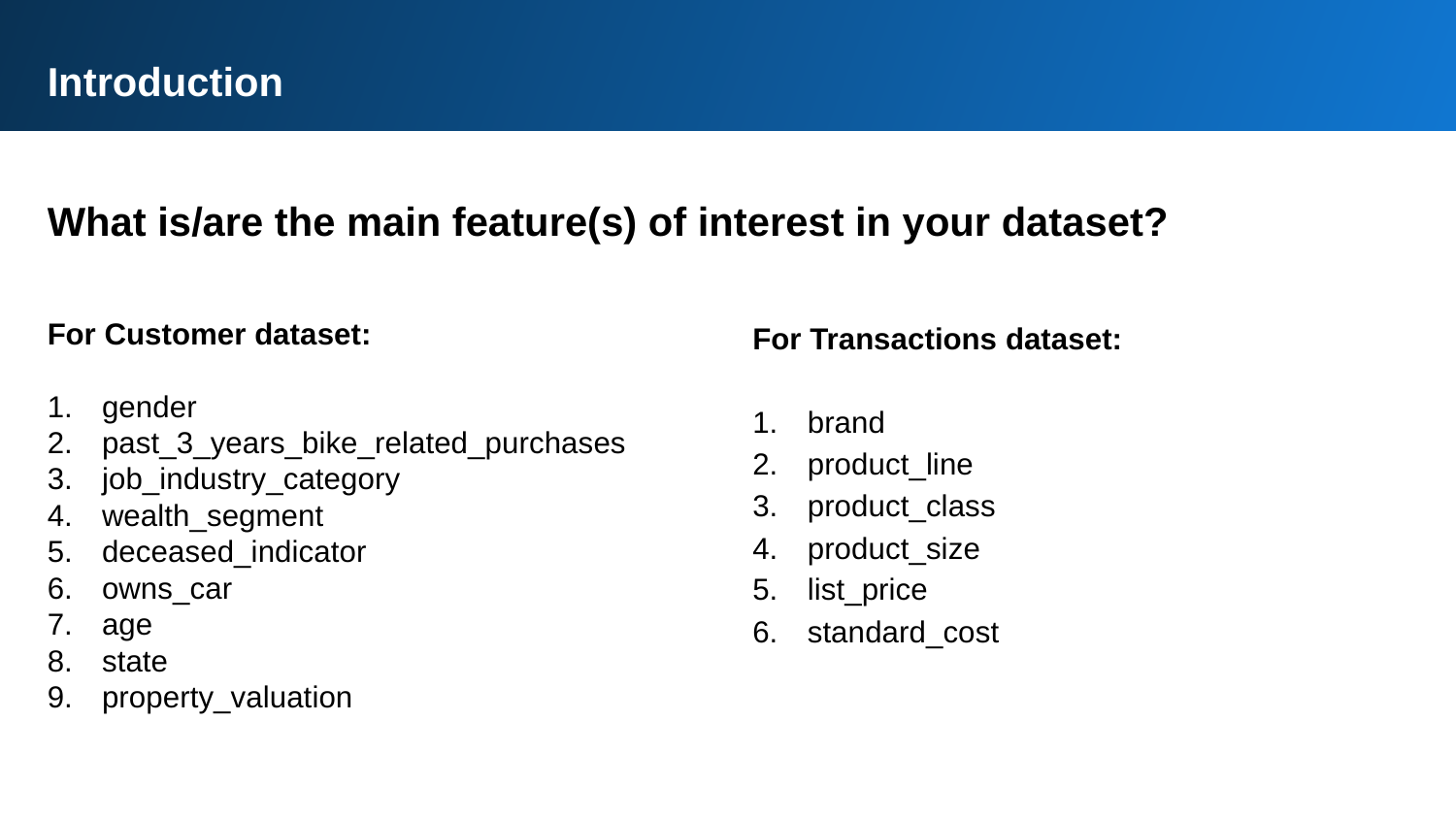

Introduction
What is/are the main feature(s) of interest in your dataset?
For Transactions dataset:

brand
product_line
product_class
product_size
list_price
standard_cost
For Customer dataset:

gender
past_3_years_bike_related_purchases
job_industry_category
wealth_segment
deceased_indicator
owns_car
age
state
property_valuation